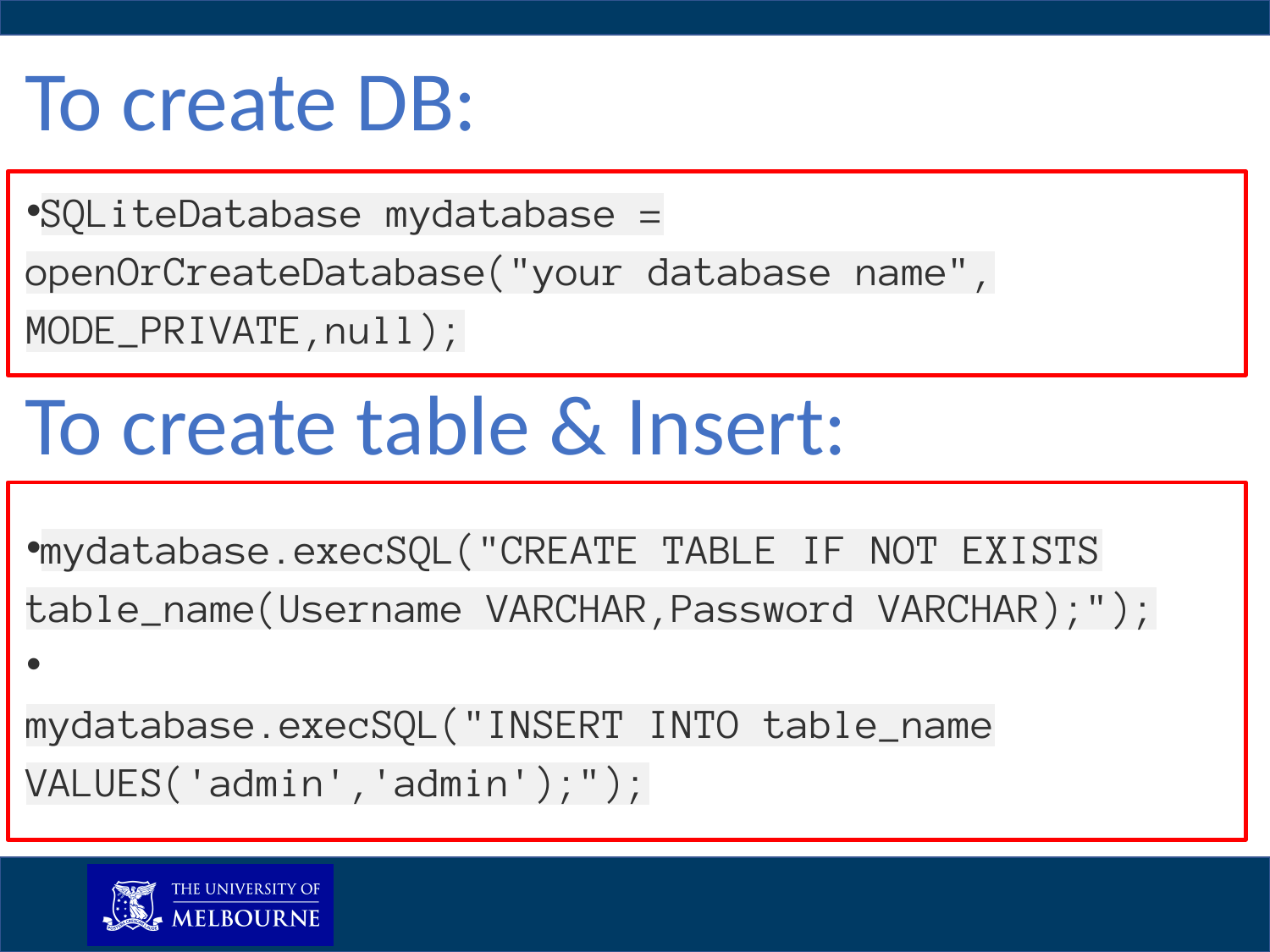

# To create DB:
SQLiteDatabase mydatabase = openOrCreateDatabase("your database name", MODE_PRIVATE,null);

To create table & Insert:

mydatabase.execSQL("CREATE TABLE IF NOT EXISTS table_name(Username VARCHAR,Password VARCHAR);");
mydatabase.execSQL("INSERT INTO table_name VALUES('admin','admin');");